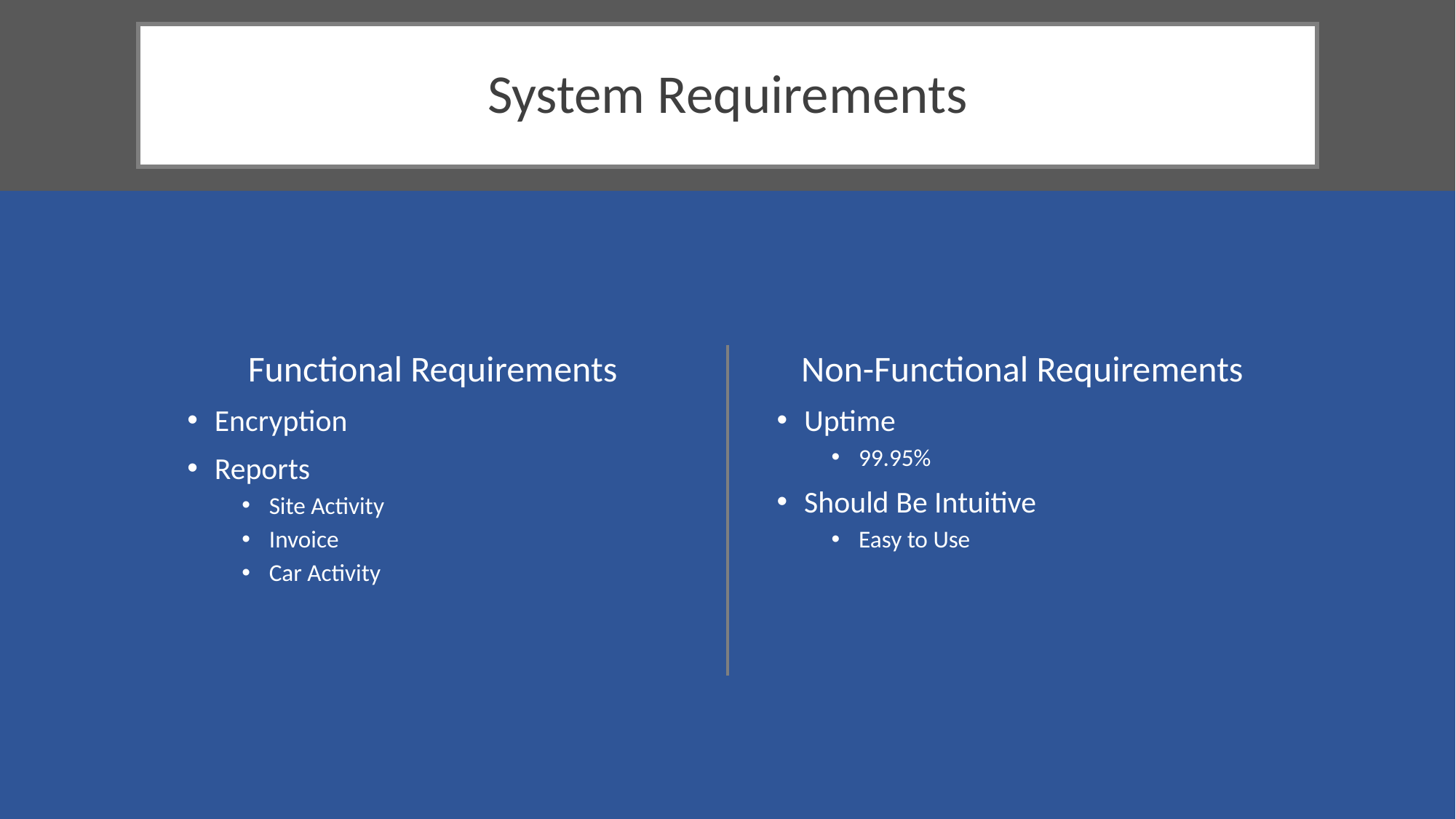

# System Requirements
Functional Requirements
Encryption
Reports
Site Activity
Invoice
Car Activity
Non-Functional Requirements
Uptime
99.95%
Should Be Intuitive
Easy to Use